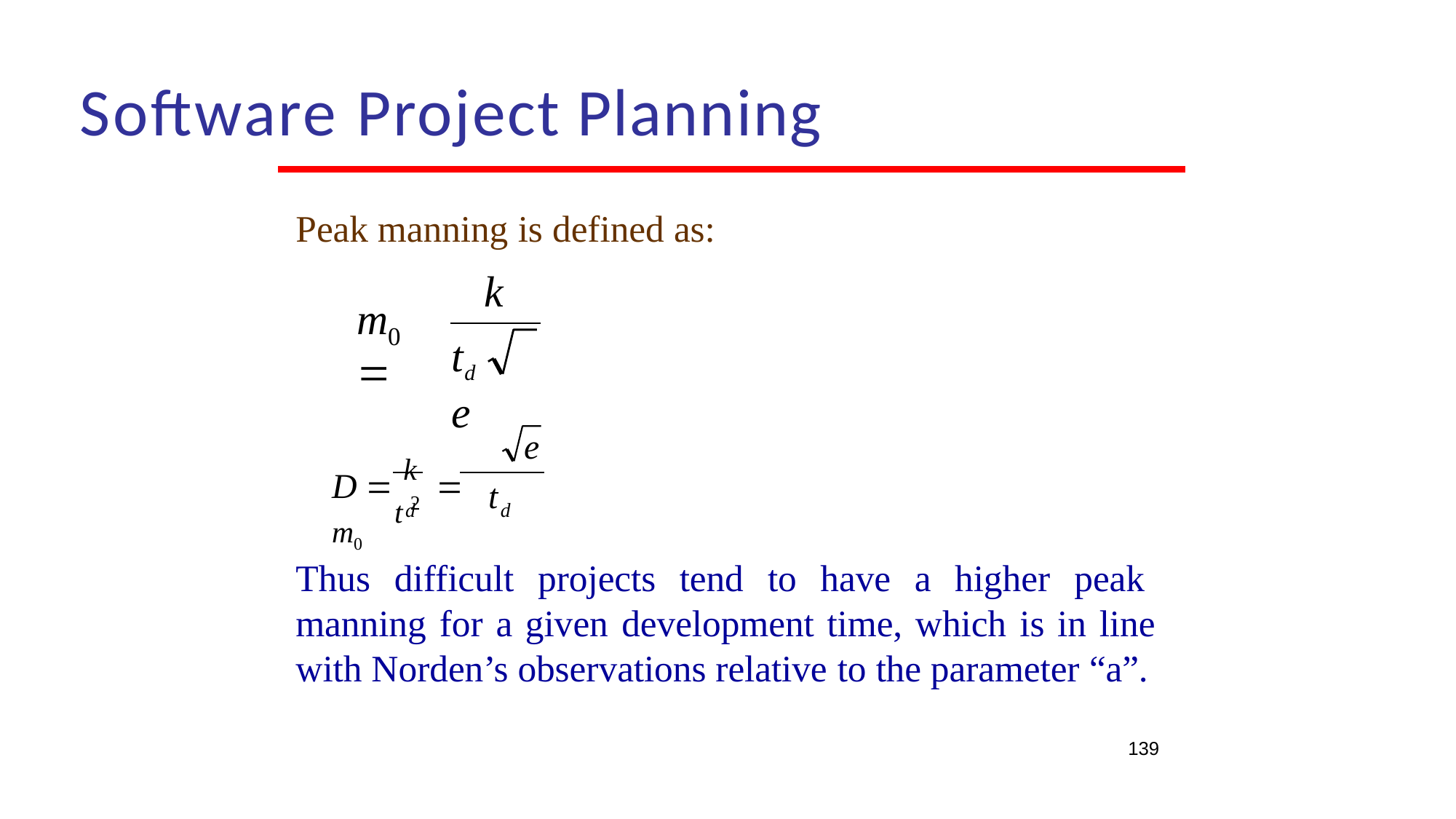

# Software Project Planning

Peak manning is defined as:
k
m	=
0

td	e

e

D =	k	= m0

t 2
t

d	d
Thus difficult projects tend to have a higher peak  manning for a given development time, which is in line  with Norden’s observations relative to the parameter “a”.
139